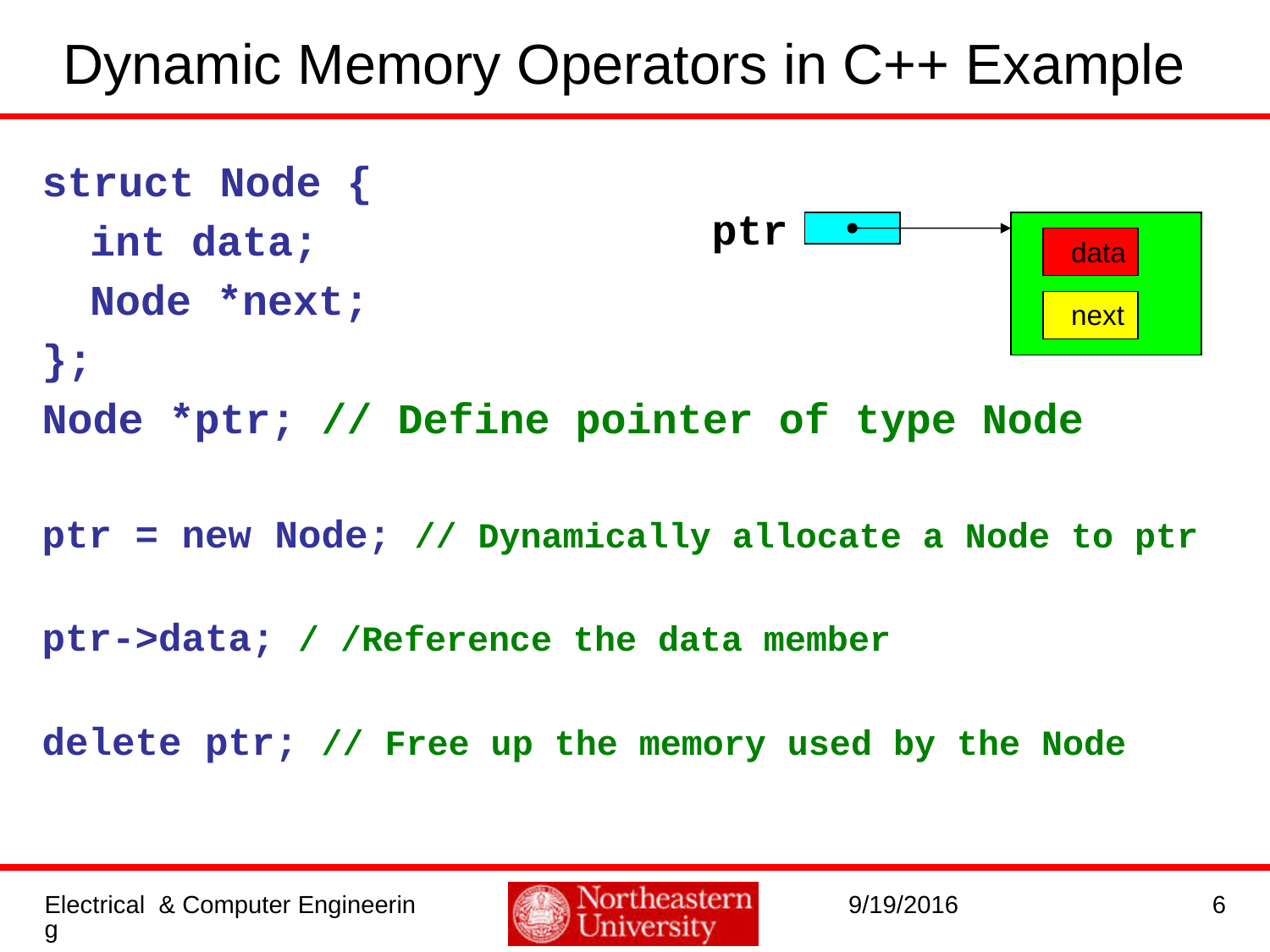

# Dynamic Memory Operators in C++ Example
struct Node {
	int data;
	Node *next;
};
Node *ptr; // Define pointer of type Node

ptr = new Node; // Dynamically allocate a Node to ptr

ptr->data; / /Reference the data member

delete ptr; // Free up the memory used by the Node

ptr

data

next
Electrical  & Computer Engineering
9/19/2016
6